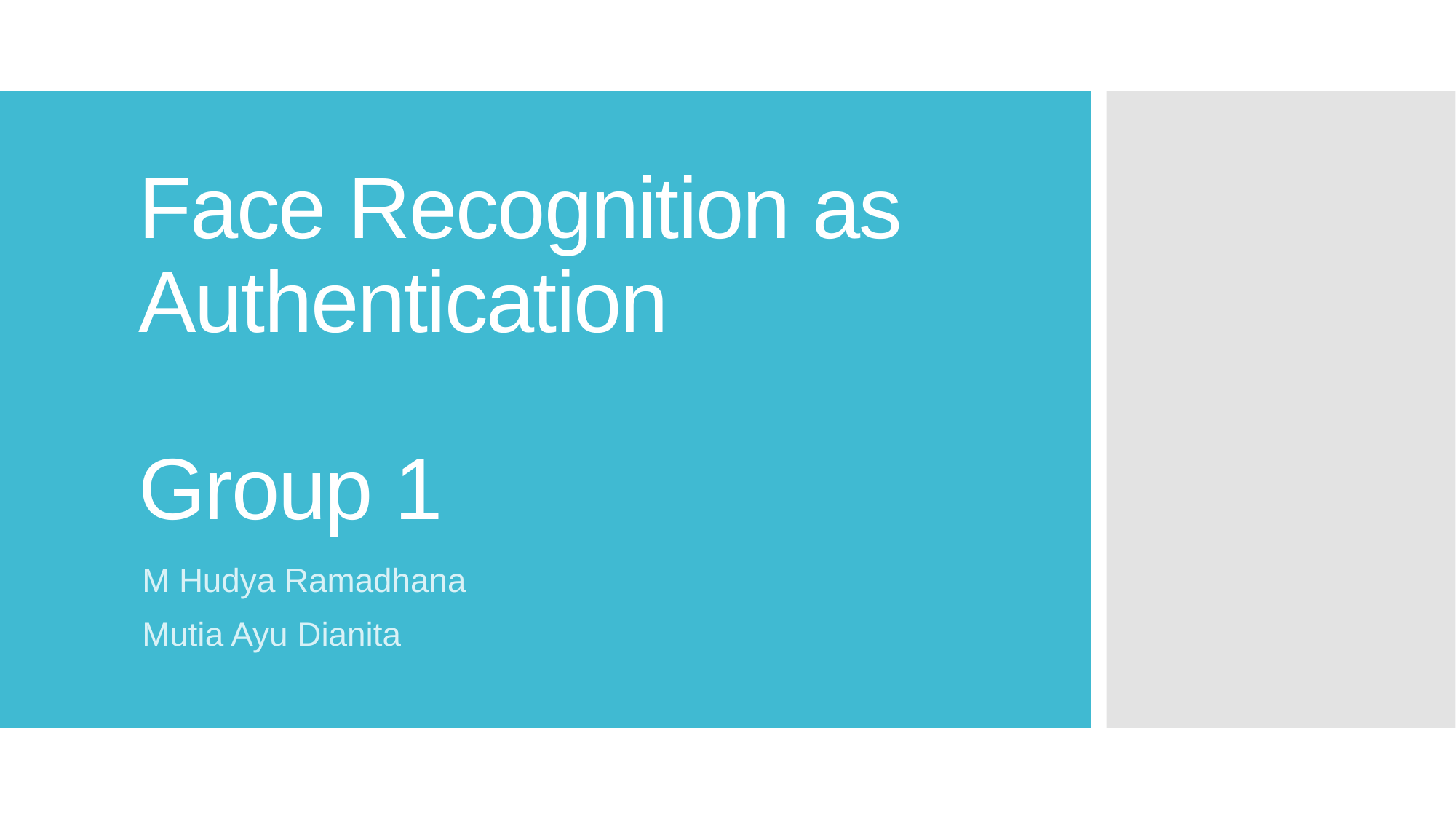

# Face Recognition as Authentication Group 1
M Hudya Ramadhana
Mutia Ayu Dianita